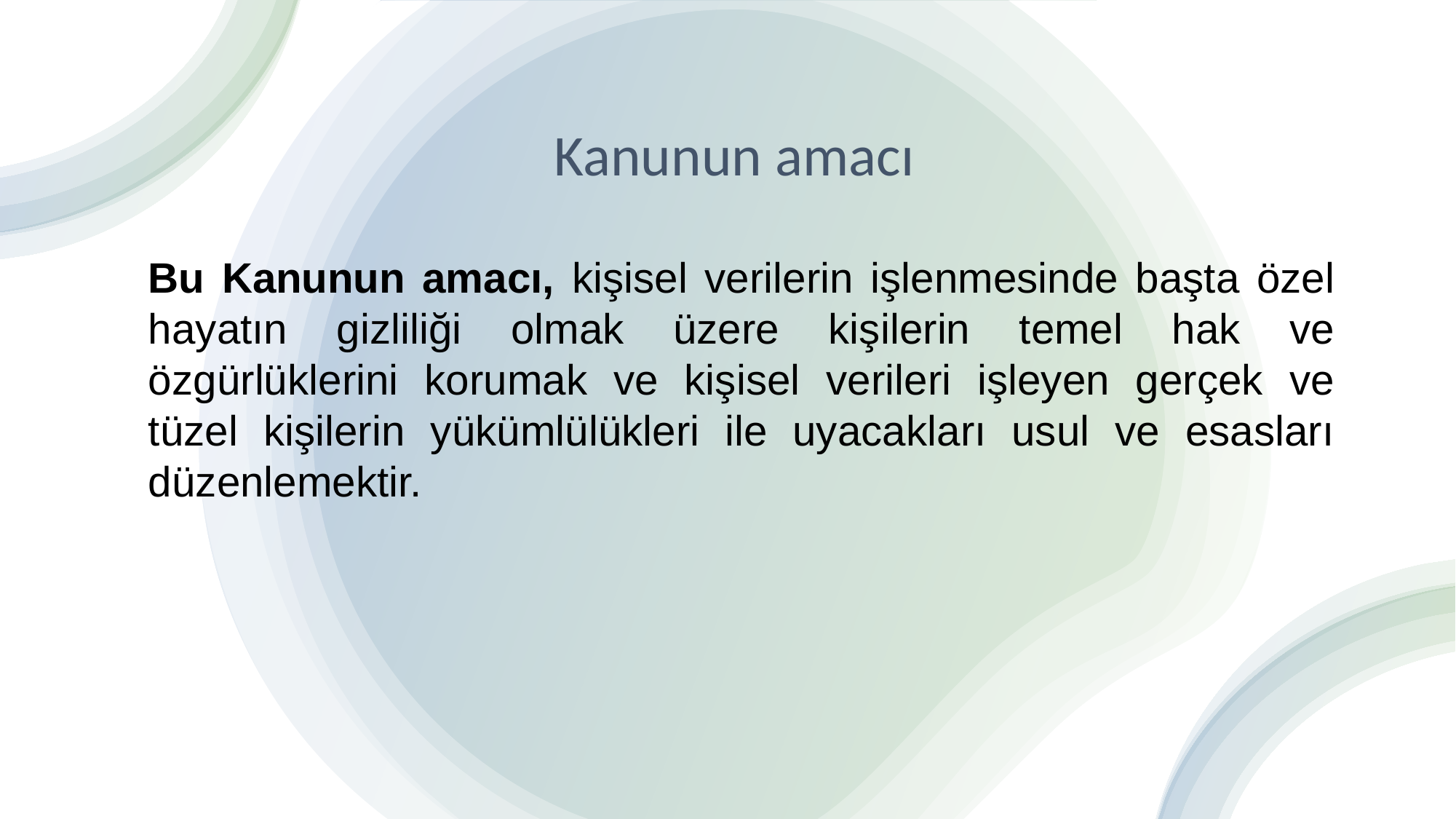

# Kanunun amacı
Bu Kanunun amacı, kişisel verilerin işlenmesinde başta özel hayatın gizliliği olmak üzere kişilerin temel hak ve özgürlüklerini korumak ve kişisel verileri işleyen gerçek ve tüzel kişilerin yükümlülükleri ile uyacakları usul ve esasları düzenlemektir.